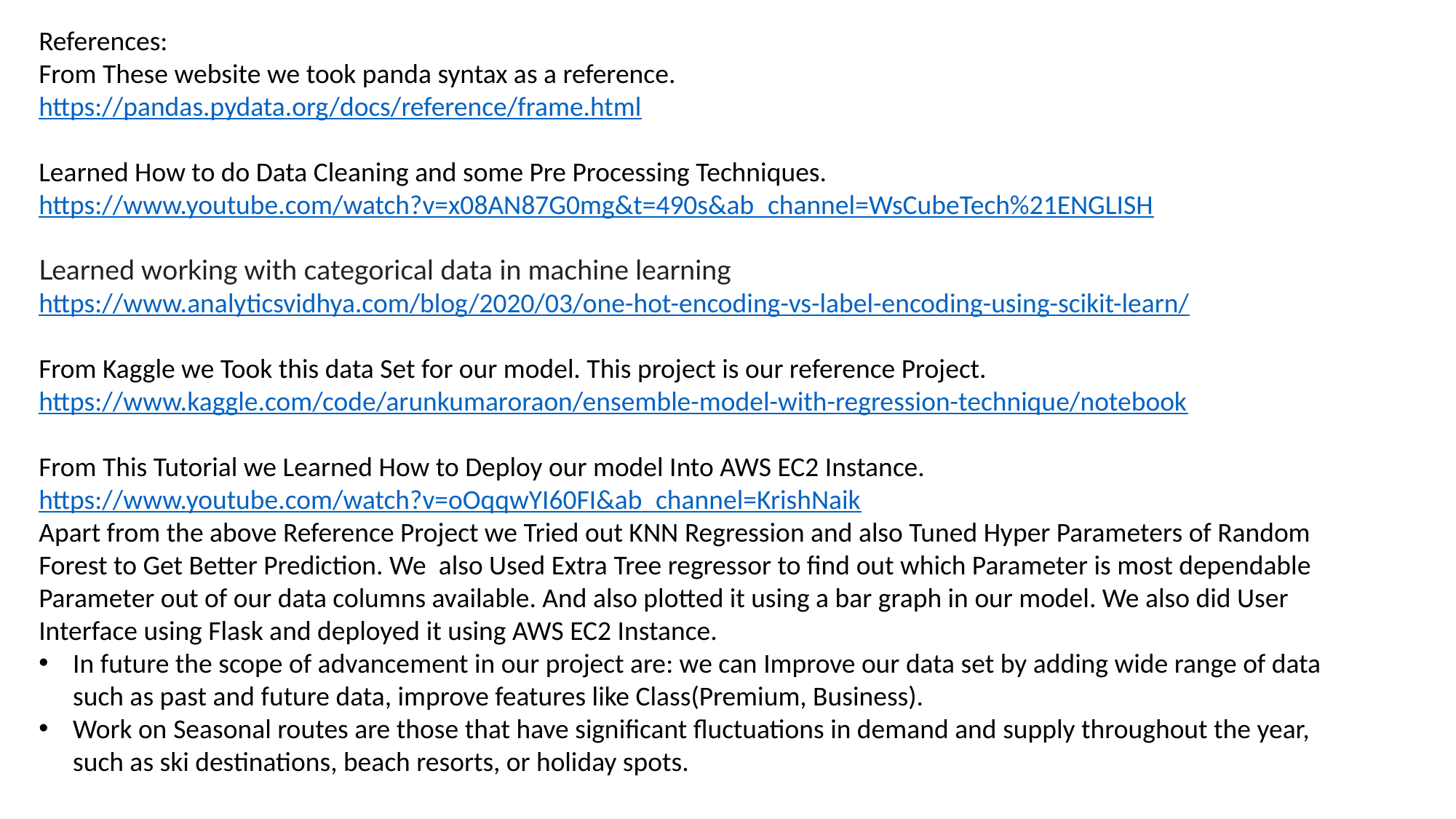

References:
From These website we took panda syntax as a reference.
https://pandas.pydata.org/docs/reference/frame.html

Learned How to do Data Cleaning and some Pre Processing Techniques.
https://www.youtube.com/watch?v=x08AN87G0mg&t=490s&ab_channel=WsCubeTech%21ENGLISH

Learned working with categorical data in machine learning
https://www.analyticsvidhya.com/blog/2020/03/one-hot-encoding-vs-label-encoding-using-scikit-learn/

From Kaggle we Took this data Set for our model. This project is our reference Project.
https://www.kaggle.com/code/arunkumaroraon/ensemble-model-with-regression-technique/notebook

From This Tutorial we Learned How to Deploy our model Into AWS EC2 Instance.
https://www.youtube.com/watch?v=oOqqwYI60FI&ab_channel=KrishNaik
Apart from the above Reference Project we Tried out KNN Regression and also Tuned Hyper Parameters of Random Forest to Get Better Prediction. We  also Used Extra Tree regressor to find out which Parameter is most dependable Parameter out of our data columns available. And also plotted it using a bar graph in our model. We also did User Interface using Flask and deployed it using AWS EC2 Instance.
In future the scope of advancement in our project are: we can Improve our data set by adding wide range of data such as past and future data, improve features like Class(Premium, Business).
Work on Seasonal routes are those that have significant fluctuations in demand and supply throughout the year, such as ski destinations, beach resorts, or holiday spots.